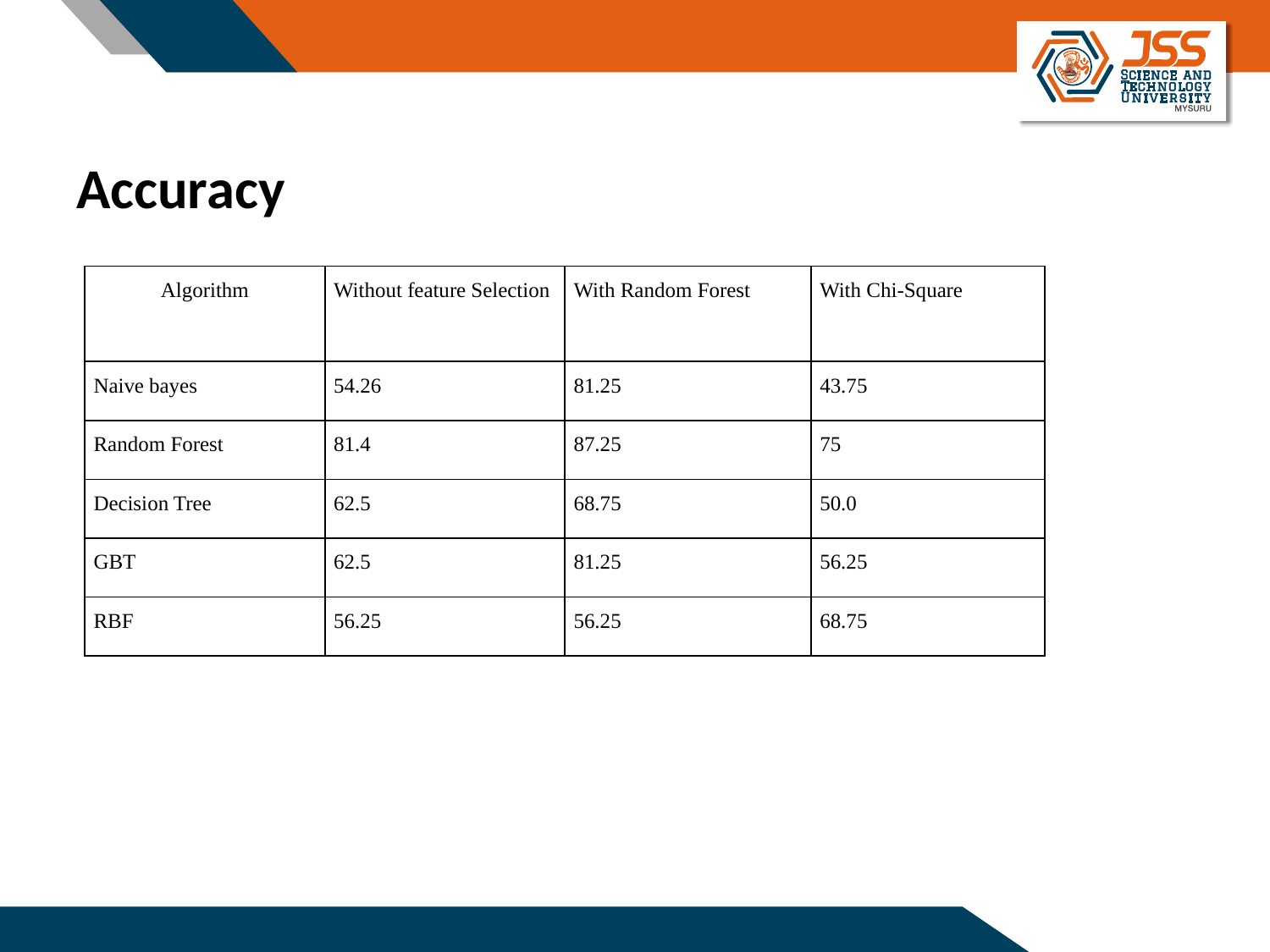

Accuracy

| Algorithm | Without feature Selection | With Random Forest | With Chi-Square |
| --- | --- | --- | --- |
| Naive bayes | 54.26 | 81.25 | 43.75 |
| Random Forest | 81.4 | 87.25 | 75 |
| Decision Tree | 62.5 | 68.75 | 50.0 |
| GBT | 62.5 | 81.25 | 56.25 |
| RBF | 56.25 | 56.25 | 68.75 |